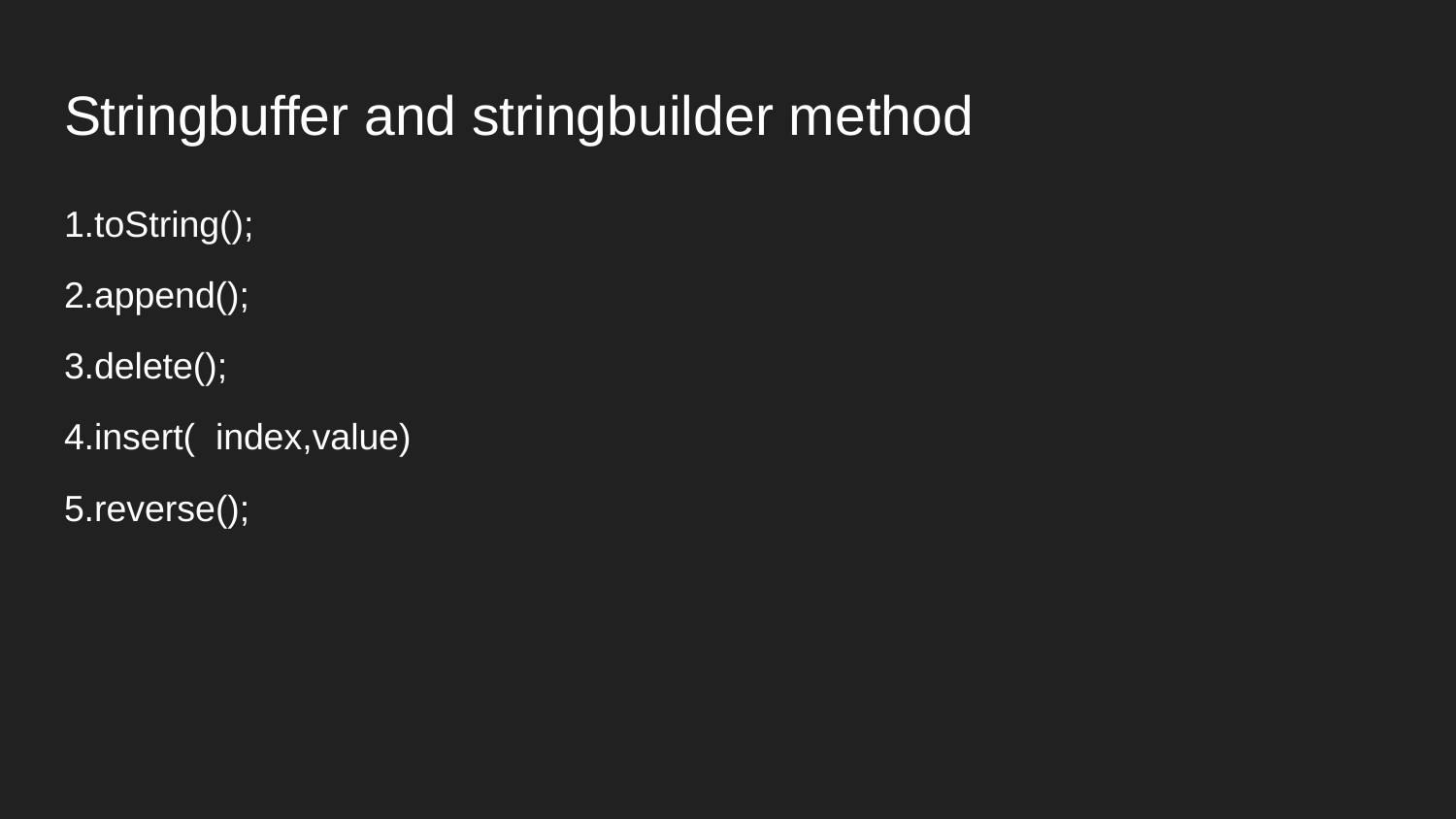

# Stringbuffer and stringbuilder method
1.toString();
2.append();
3.delete();
4.insert(  index,value)
5.reverse();